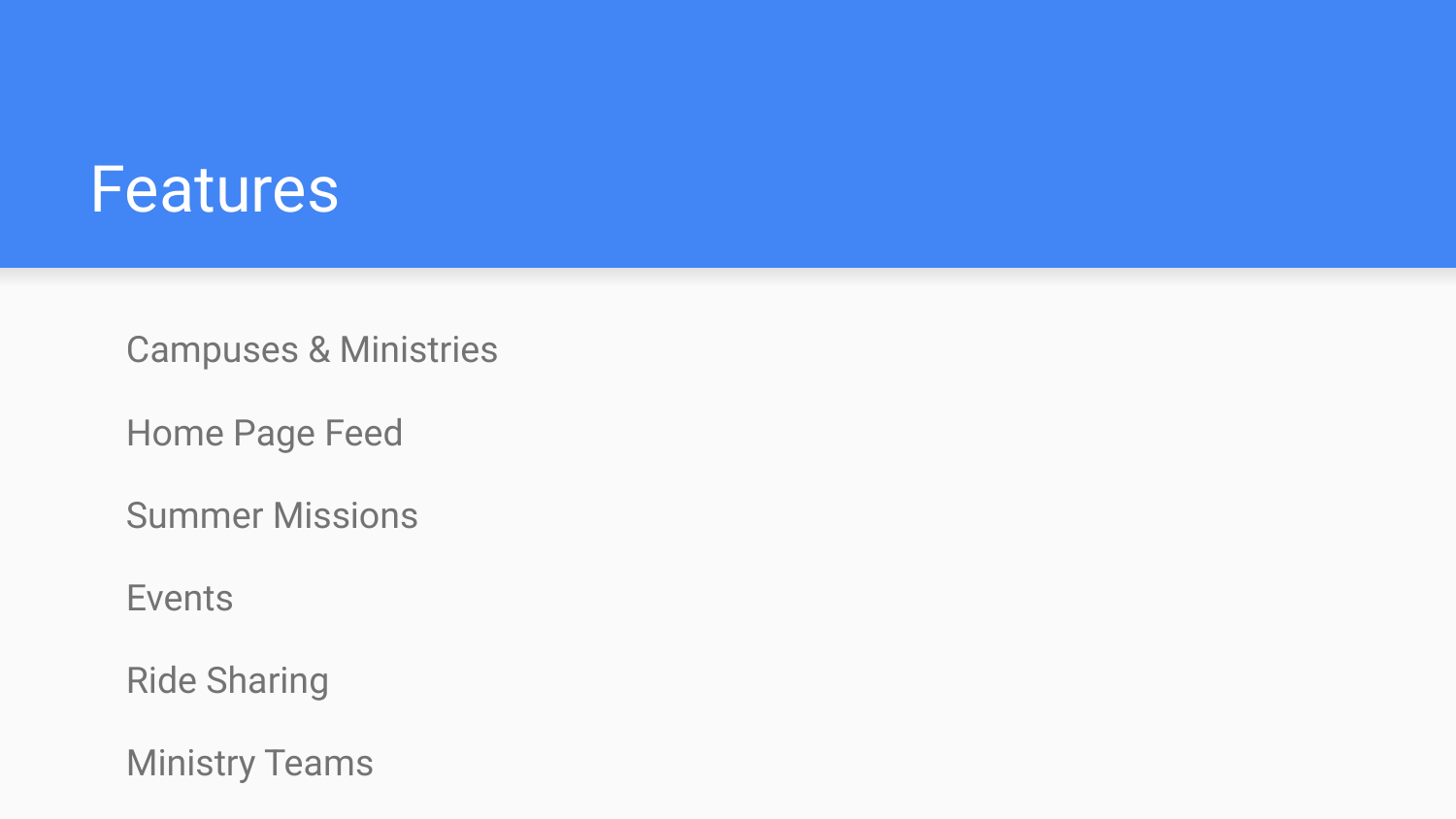

# Features
Campuses & Ministries
Home Page Feed
Summer Missions
Events
Ride Sharing
Ministry Teams
Resources